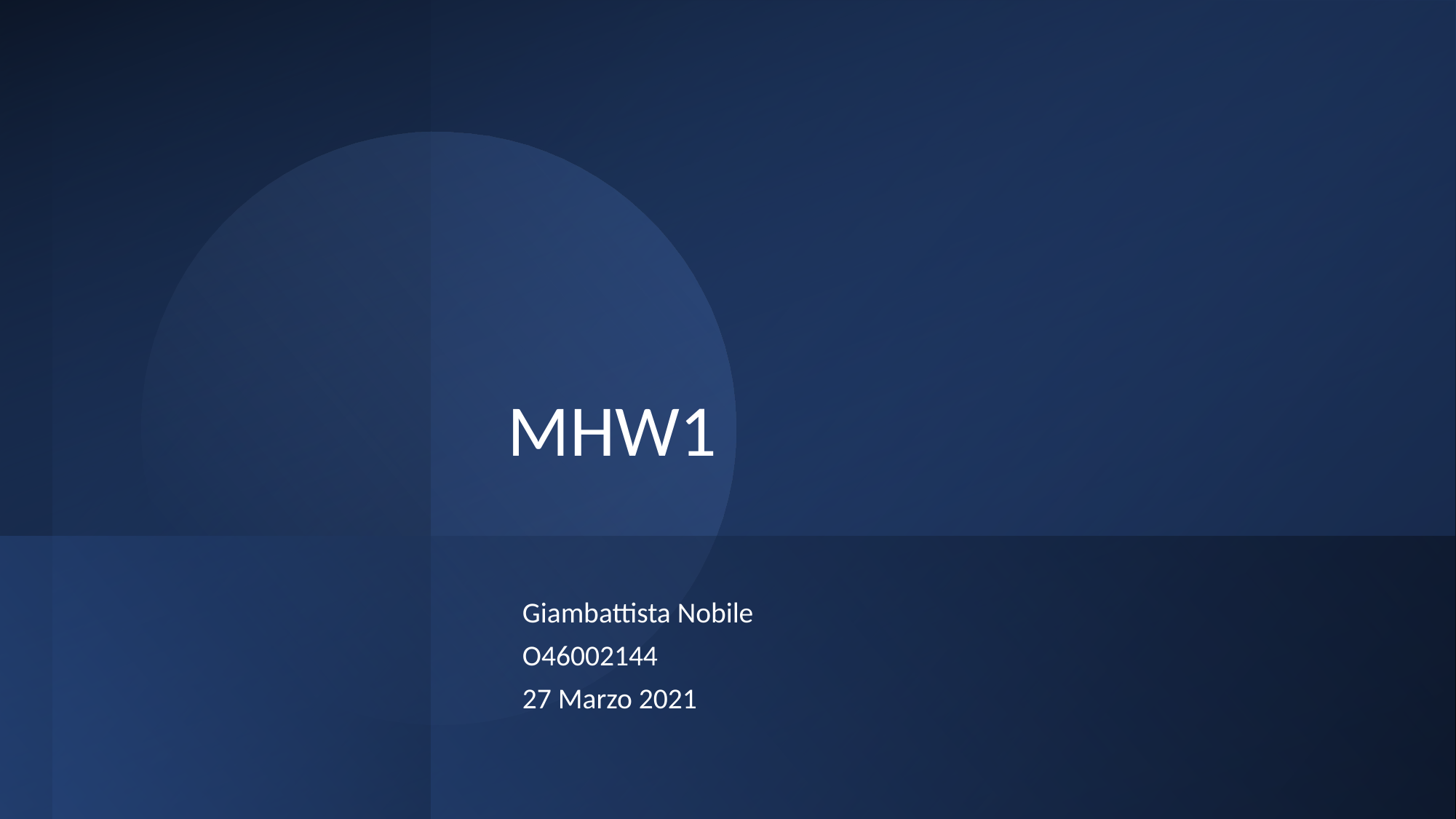

# MHW1

Giambattista Nobile
O46002144
27 Marzo 2021